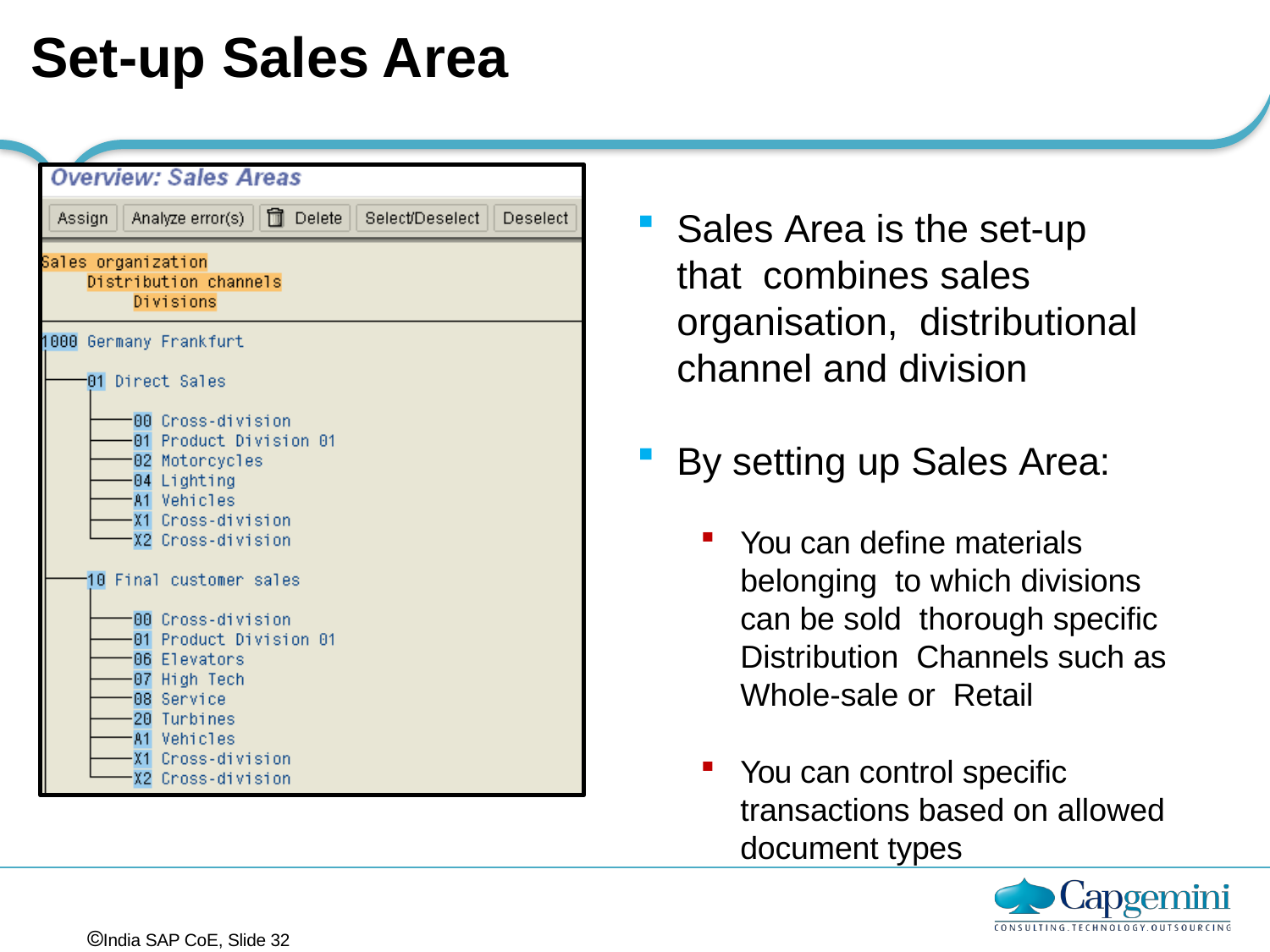

# Set-up Sales Area

Sales Area is the set-up that  combines sales organisation,  distributional channel and division

By setting up Sales Area:

You can define materials belonging  to which divisions can be sold  thorough specific Distribution  Channels such as Whole-sale or  Retail

You can control specific transactions based on allowed document types

©India SAP CoE, Slide 32